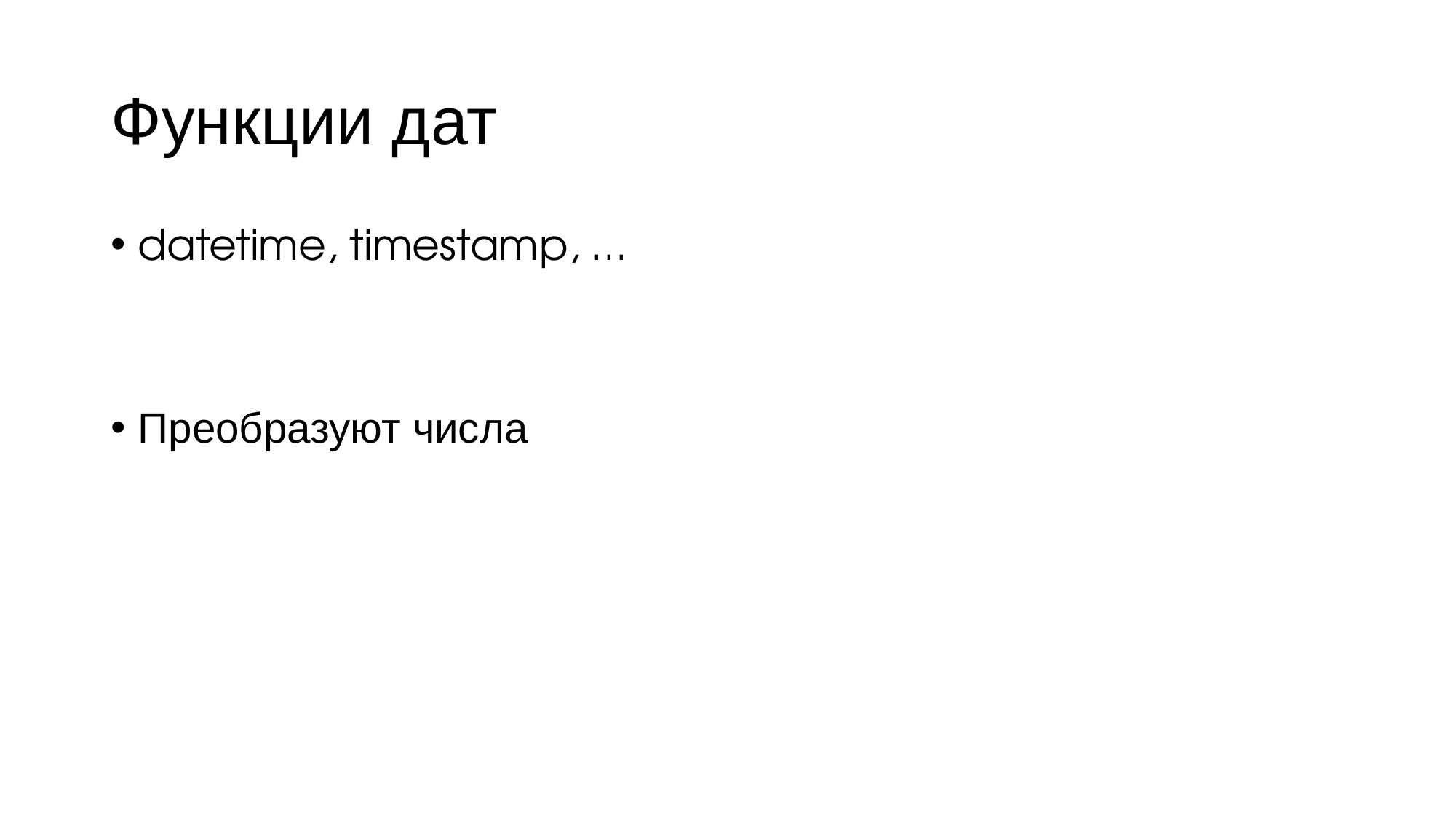

# Функции дат
datetime, timestamp, …

Преобразуют числа